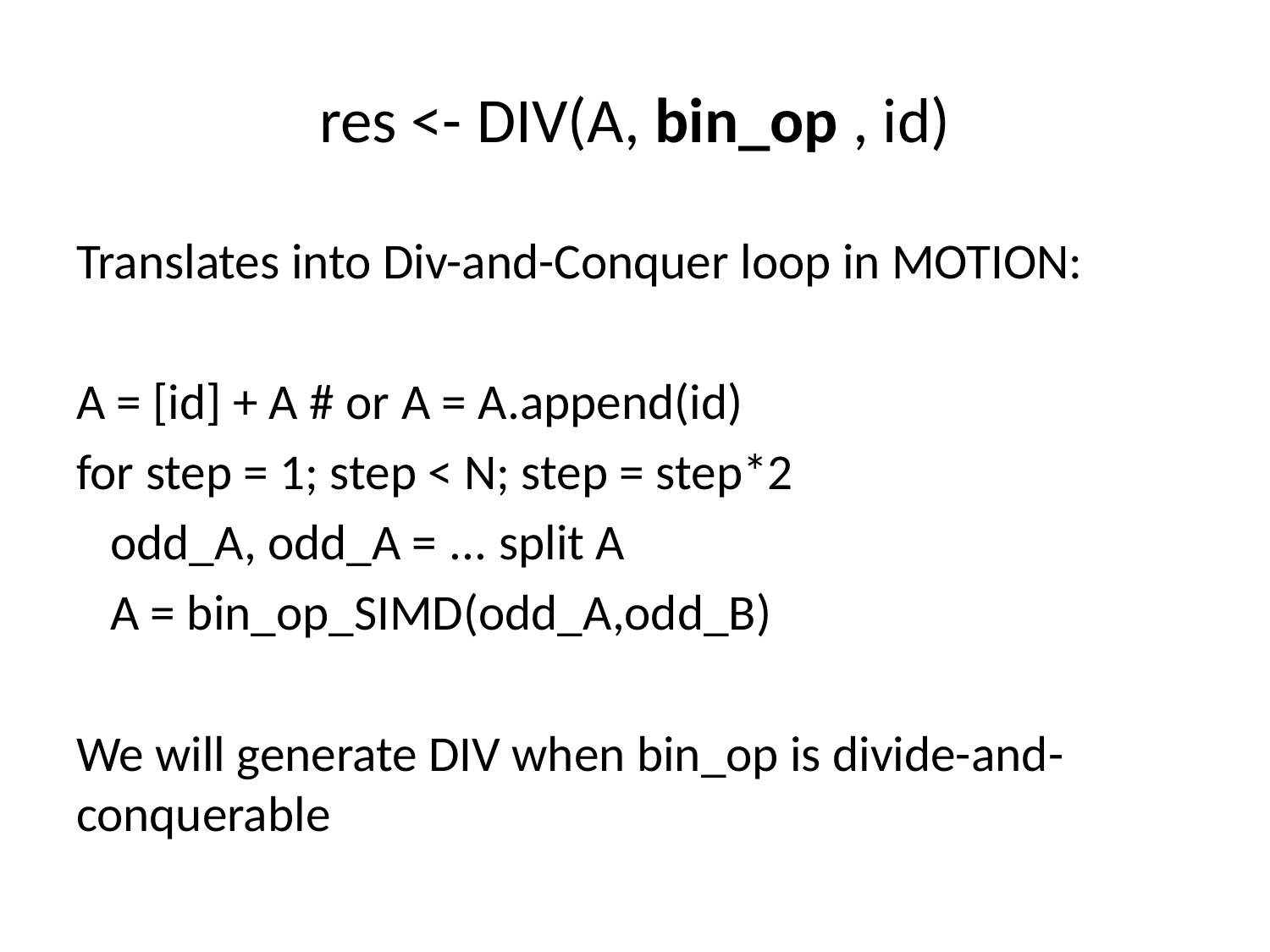

# res <- DIV(A, bin_op , id)
Translates into Div-and-Conquer loop in MOTION:

A = [id] + A # or A = A.append(id)
for step = 1; step < N; step = step*2
   odd_A, odd_A = ... split A
   A = bin_op_SIMD(odd_A,odd_B)

We will generate DIV when bin_op is divide-and-conquerable